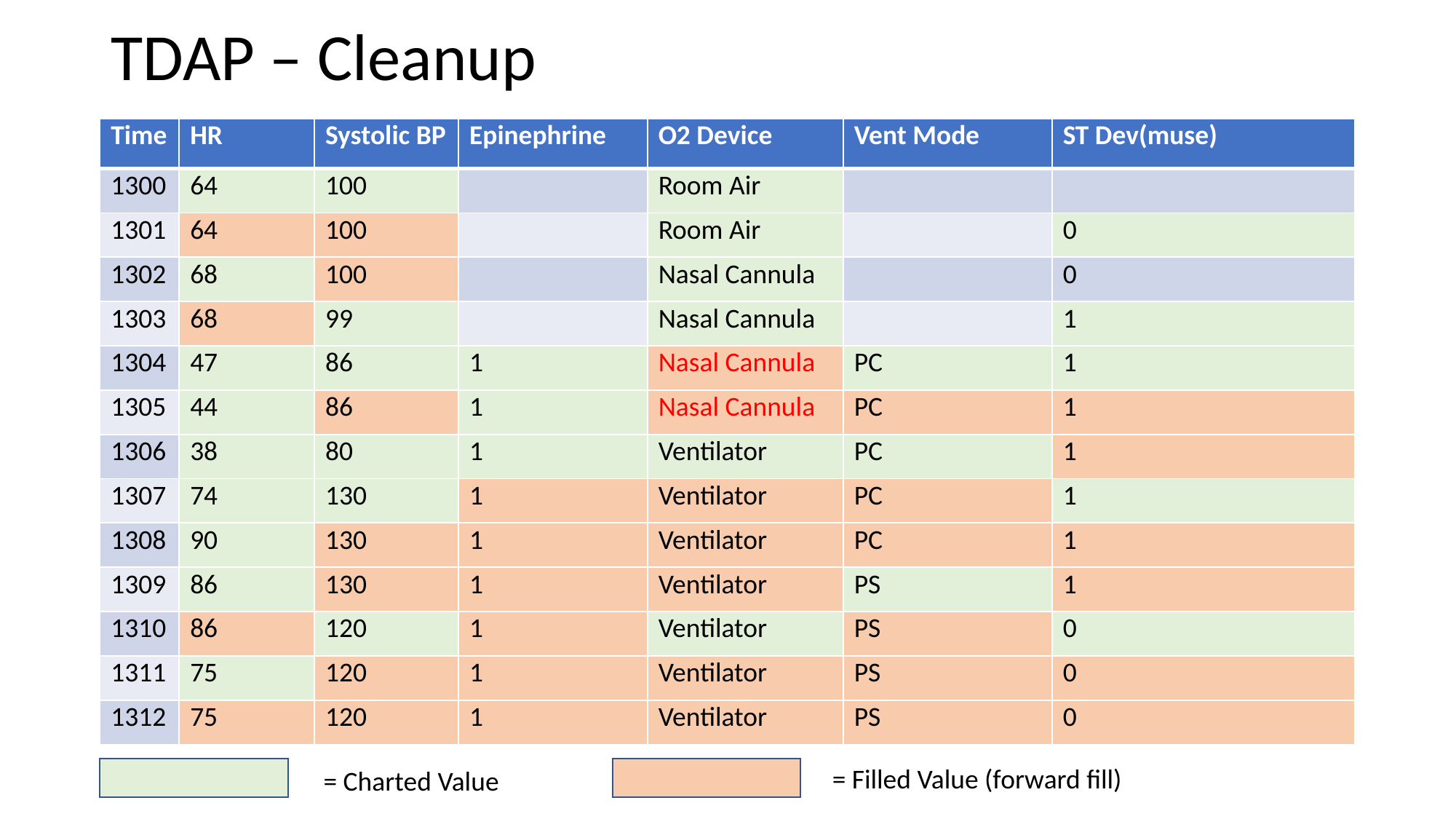

# TDAP – Cleanup
| Time | HR | Systolic BP | Epinephrine | O2 Device | Vent Mode | ST Dev(muse) |
| --- | --- | --- | --- | --- | --- | --- |
| 1300 | 64 | 100 |  | Room Air |  |  |
| 1301 | 64 | 100 |  | Room Air |  | 0 |
| 1302 | 68 | 100 |  | Nasal Cannula |  | 0 |
| 1303 | 68 | 99 |  | Nasal Cannula |  | 1 |
| 1304 | 47 | 86 | 1 | Nasal Cannula | PC | 1 |
| 1305 | 44 | 86 | 1 | Nasal Cannula | PC | 1 |
| 1306 | 38 | 80 | 1 | Ventilator | PC | 1 |
| 1307 | 74 | 130 | 1 | Ventilator | PC | 1 |
| 1308 | 90 | 130 | 1 | Ventilator | PC | 1 |
| 1309 | 86 | 130 | 1 | Ventilator | PS | 1 |
| 1310 | 86 | 120 | 1 | Ventilator | PS | 0 |
| 1311 | 75 | 120 | 1 | Ventilator | PS | 0 |
| 1312 | 75 | 120 | 1 | Ventilator | PS | 0 |

 = Filled Value (forward fill)
 = Charted Value